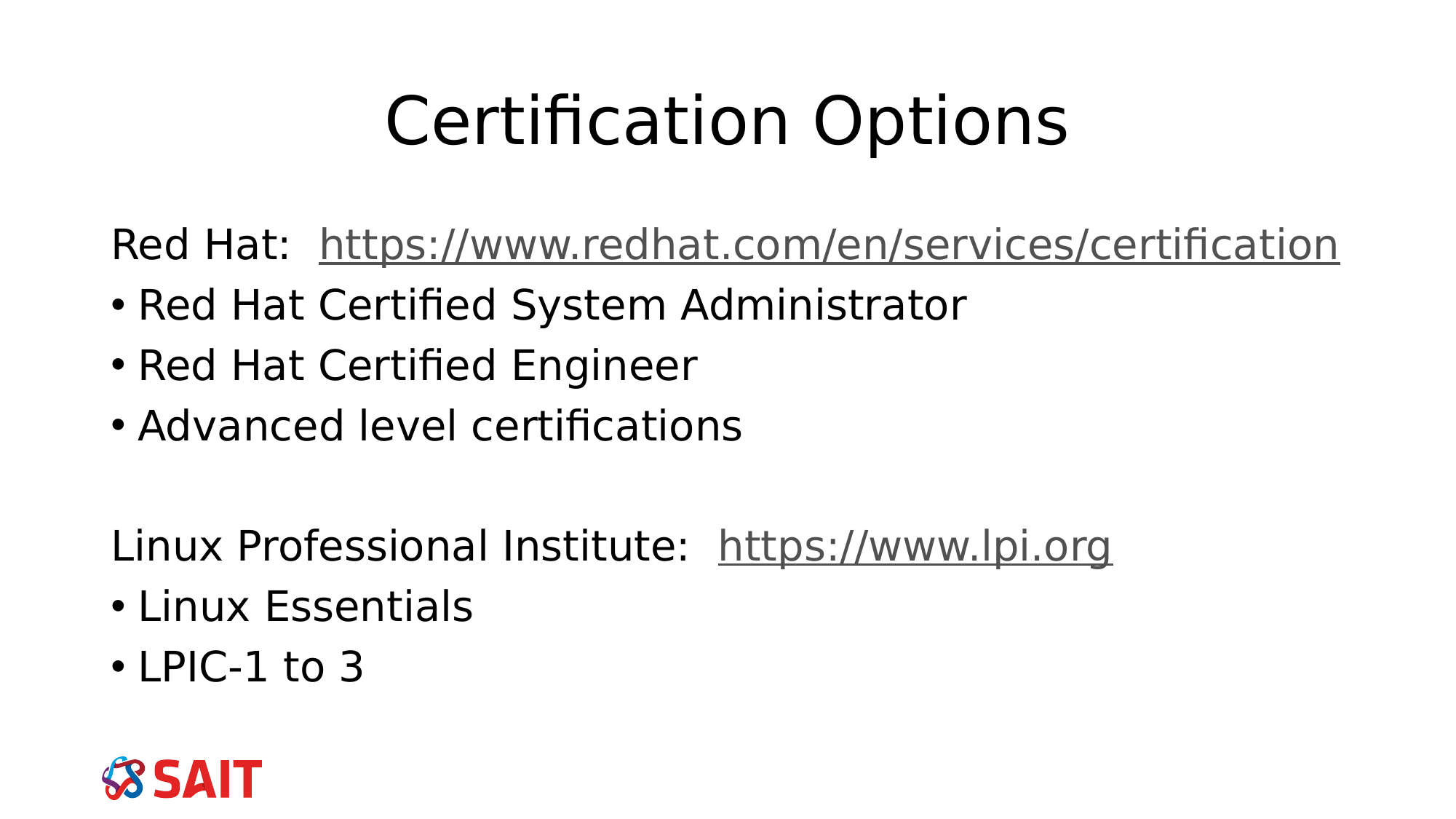

# Certification Options
Red Hat:  https://www.redhat.com/en/services/certification
Red Hat Certified System Administrator
Red Hat Certified Engineer
Advanced level certifications

Linux Professional Institute:  https://www.lpi.org
Linux Essentials
LPIC-1 to 3